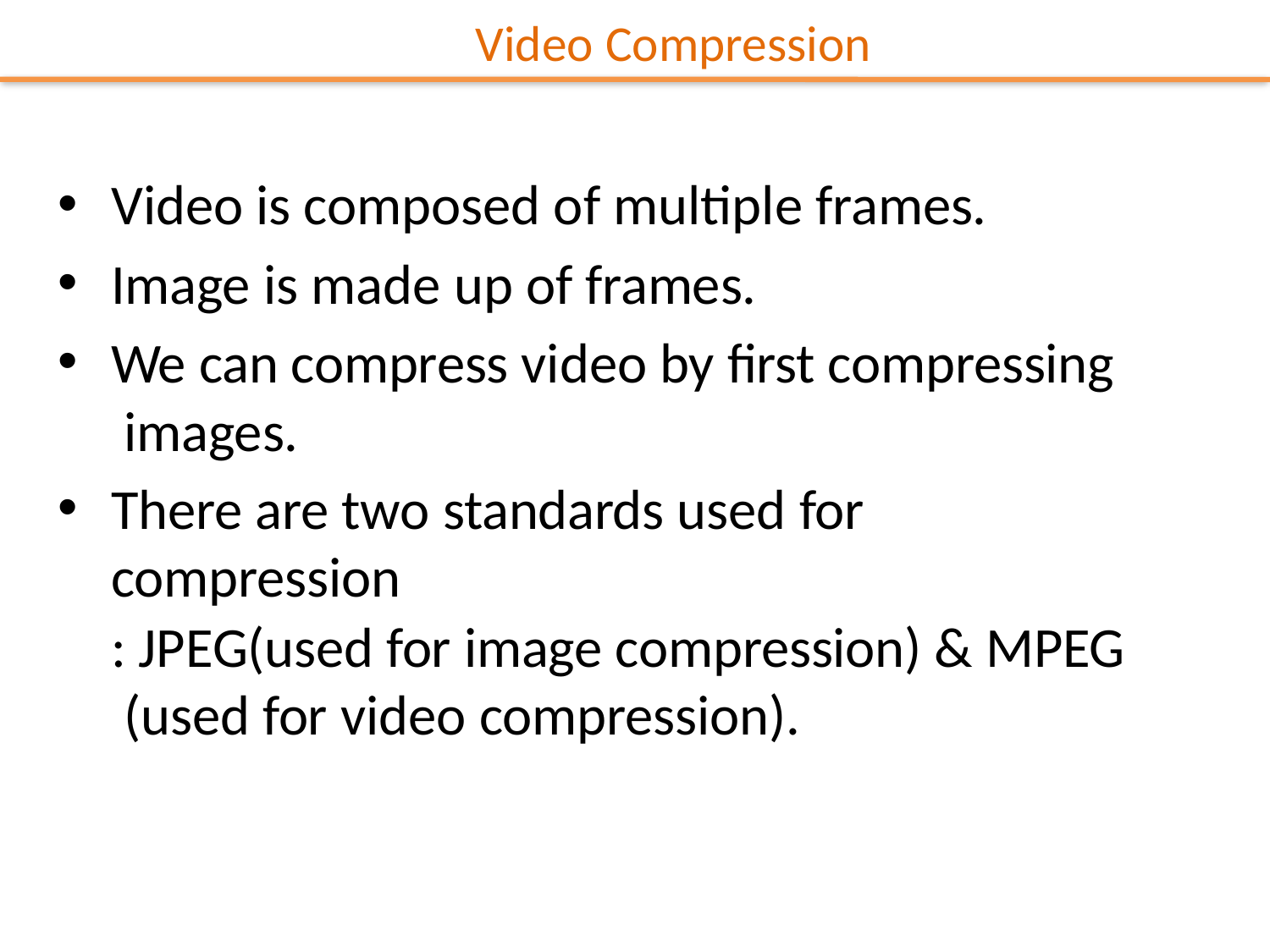

# Video Compression
Video is composed of multiple frames.
Image is made up of frames.
We can compress video by first compressing  images.
There are two standards used for	compression
: JPEG(used for image compression) & MPEG  (used for video compression).